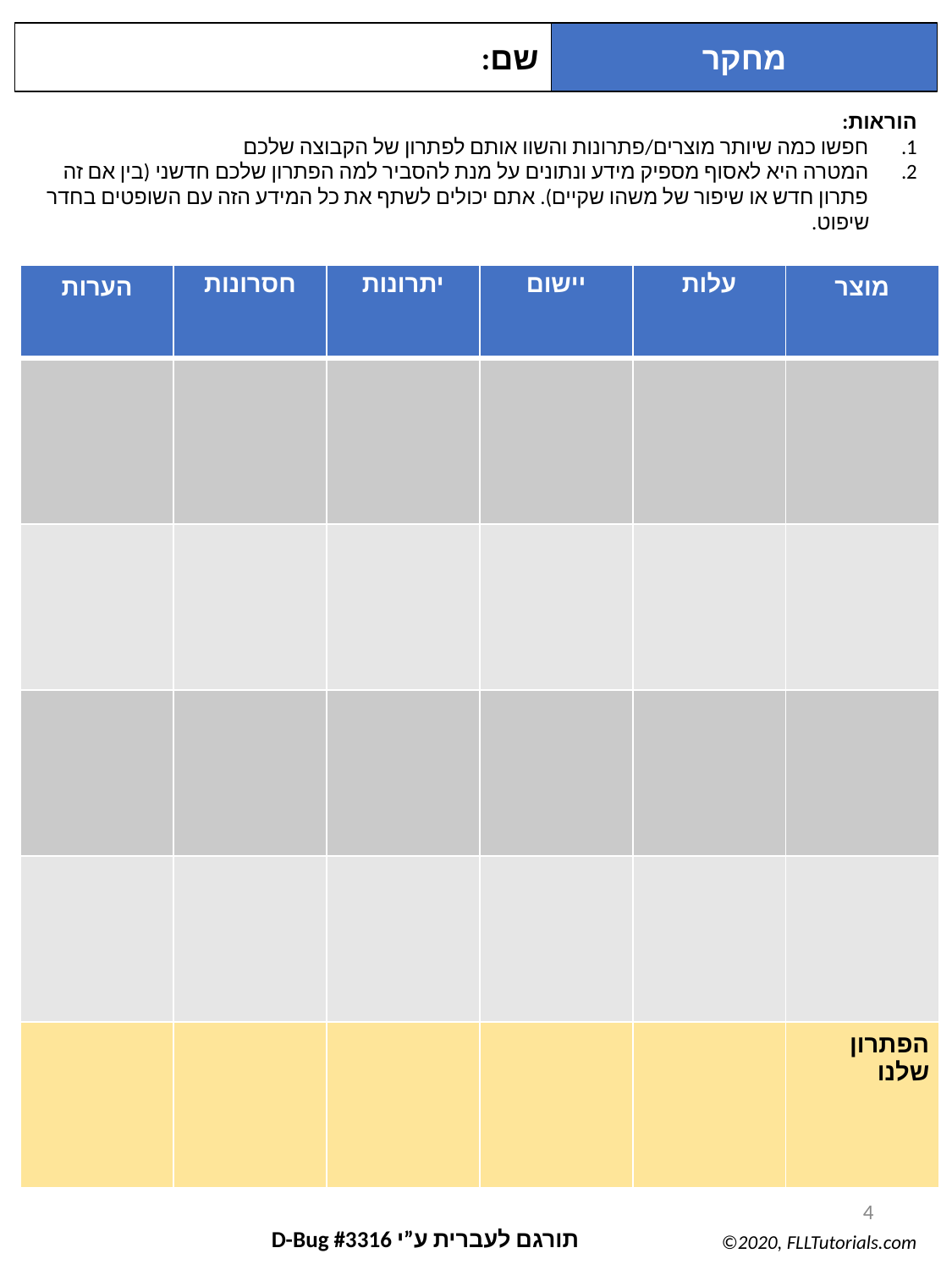

שם:
מחקר
הוראות:
חפשו כמה שיותר מוצרים/פתרונות והשוו אותם לפתרון של הקבוצה שלכם
המטרה היא לאסוף מספיק מידע ונתונים על מנת להסביר למה הפתרון שלכם חדשני (בין אם זה פתרון חדש או שיפור של משהו שקיים). אתם יכולים לשתף את כל המידע הזה עם השופטים בחדר שיפוט.
| הערות | חסרונות | יתרונות | יישום | עלות | מוצר |
| --- | --- | --- | --- | --- | --- |
|  |  |  |  |  |  |
|  |  |  |  |  |  |
|  |  |  |  |  |  |
|  |  |  |  |  |  |
|  |  |  |  |  | הפתרון שלנו |
4
תורגם לעברית ע”י D-Bug #3316
©2020, FLLTutorials.com